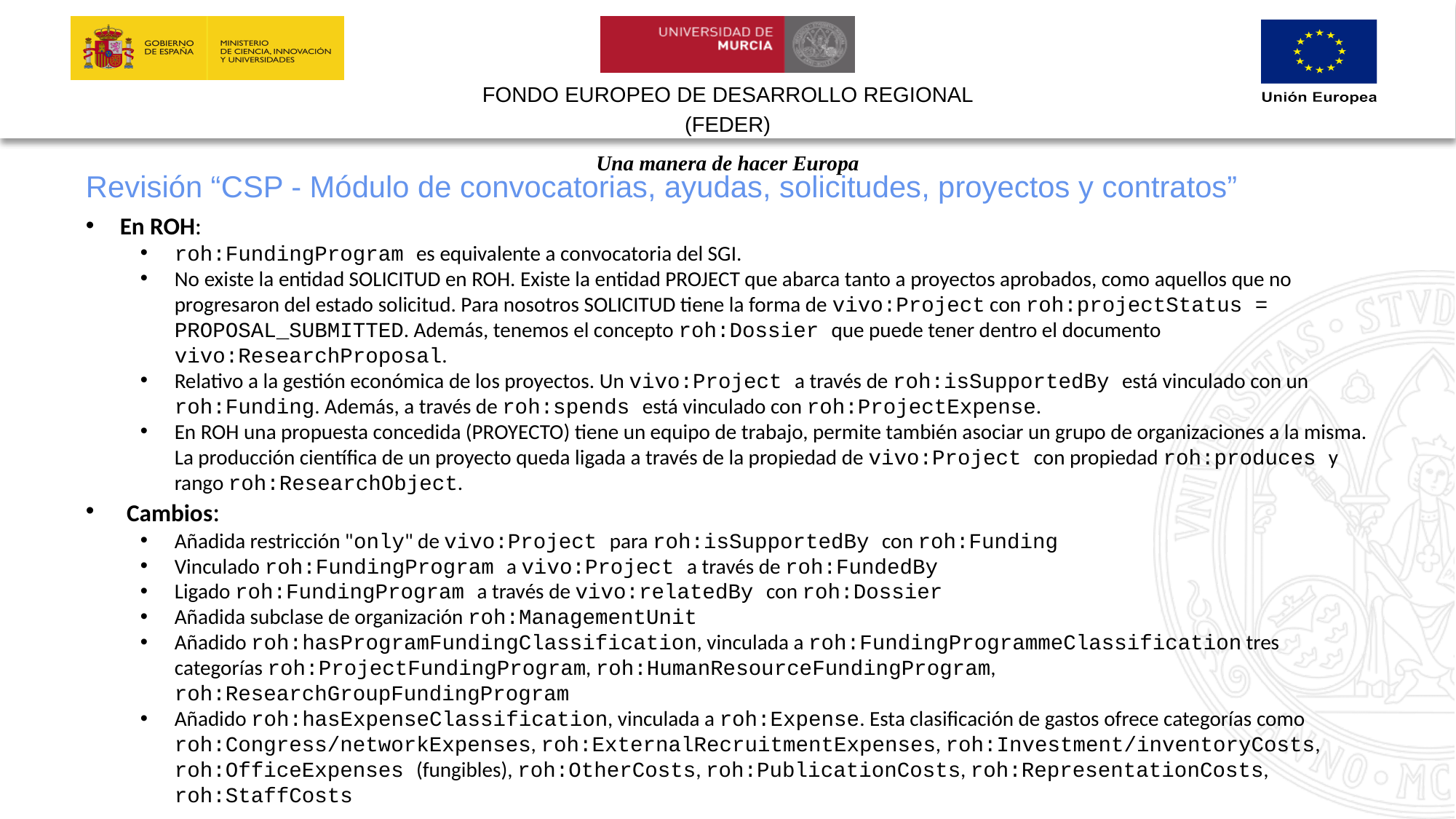

Revisión “CSP - Módulo de convocatorias, ayudas, solicitudes, proyectos y contratos”

En ROH:
roh:FundingProgram es equivalente a convocatoria del SGI.
No existe la entidad SOLICITUD en ROH. Existe la entidad PROJECT que abarca tanto a proyectos aprobados, como aquellos que no progresaron del estado solicitud. Para nosotros SOLICITUD tiene la forma de vivo:Project con roh:projectStatus = PROPOSAL_SUBMITTED. Además, tenemos el concepto roh:Dossier que puede tener dentro el documento vivo:ResearchProposal.
Relativo a la gestión económica de los proyectos. Un vivo:Project a través de roh:isSupportedBy está vinculado con un roh:Funding. Además, a través de roh:spends está vinculado con roh:ProjectExpense.
En ROH una propuesta concedida (PROYECTO) tiene un equipo de trabajo, permite también asociar un grupo de organizaciones a la misma. La producción científica de un proyecto queda ligada a través de la propiedad de vivo:Project con propiedad roh:produces y rango roh:ResearchObject.
Cambios:
Añadida restricción "only" de vivo:Project para roh:isSupportedBy con roh:Funding
Vinculado roh:FundingProgram a vivo:Project a través de roh:FundedBy
Ligado roh:FundingProgram a través de vivo:relatedBy con roh:Dossier
Añadida subclase de organización roh:ManagementUnit
Añadido roh:hasProgramFundingClassification, vinculada a roh:FundingProgrammeClassification tres categorías roh:ProjectFundingProgram, roh:HumanResourceFundingProgram, roh:ResearchGroupFundingProgram
Añadido roh:hasExpenseClassification, vinculada a roh:Expense. Esta clasificación de gastos ofrece categorías como roh:Congress/networkExpenses, roh:ExternalRecruitmentExpenses, roh:Investment/inventoryCosts, roh:OfficeExpenses (fungibles), roh:OtherCosts, roh:PublicationCosts, roh:RepresentationCosts, roh:StaffCosts